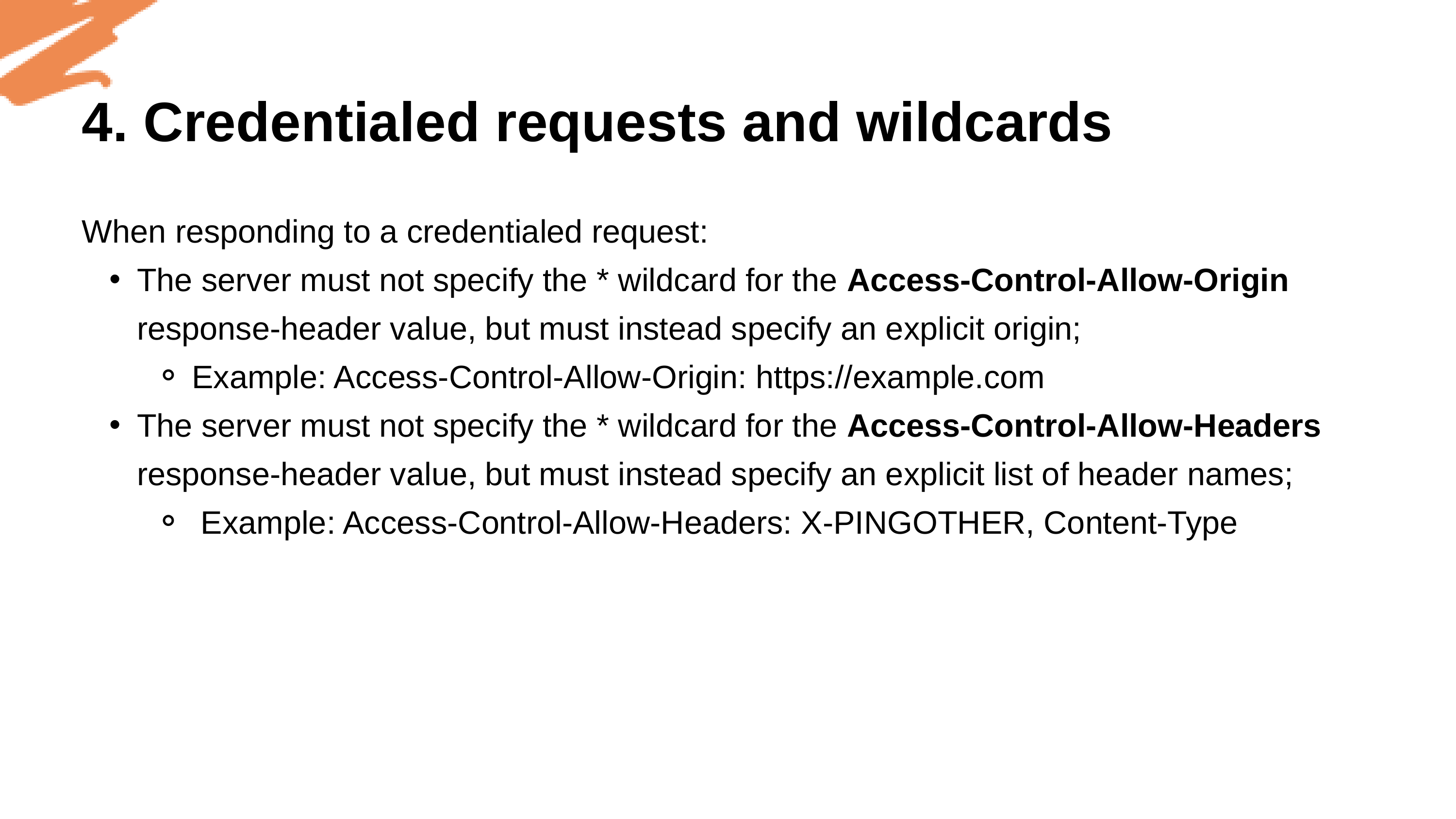

4. Credentialed requests and wildcards

When responding to a credentialed request:
The server must not specify the * wildcard for the Access-Control-Allow-Origin response-header value, but must instead specify an explicit origin;
Example: Access-Control-Allow-Origin: https://example.com
The server must not specify the * wildcard for the Access-Control-Allow-Headers response-header value, but must instead specify an explicit list of header names;
 Example: Access-Control-Allow-Headers: X-PINGOTHER, Content-Type